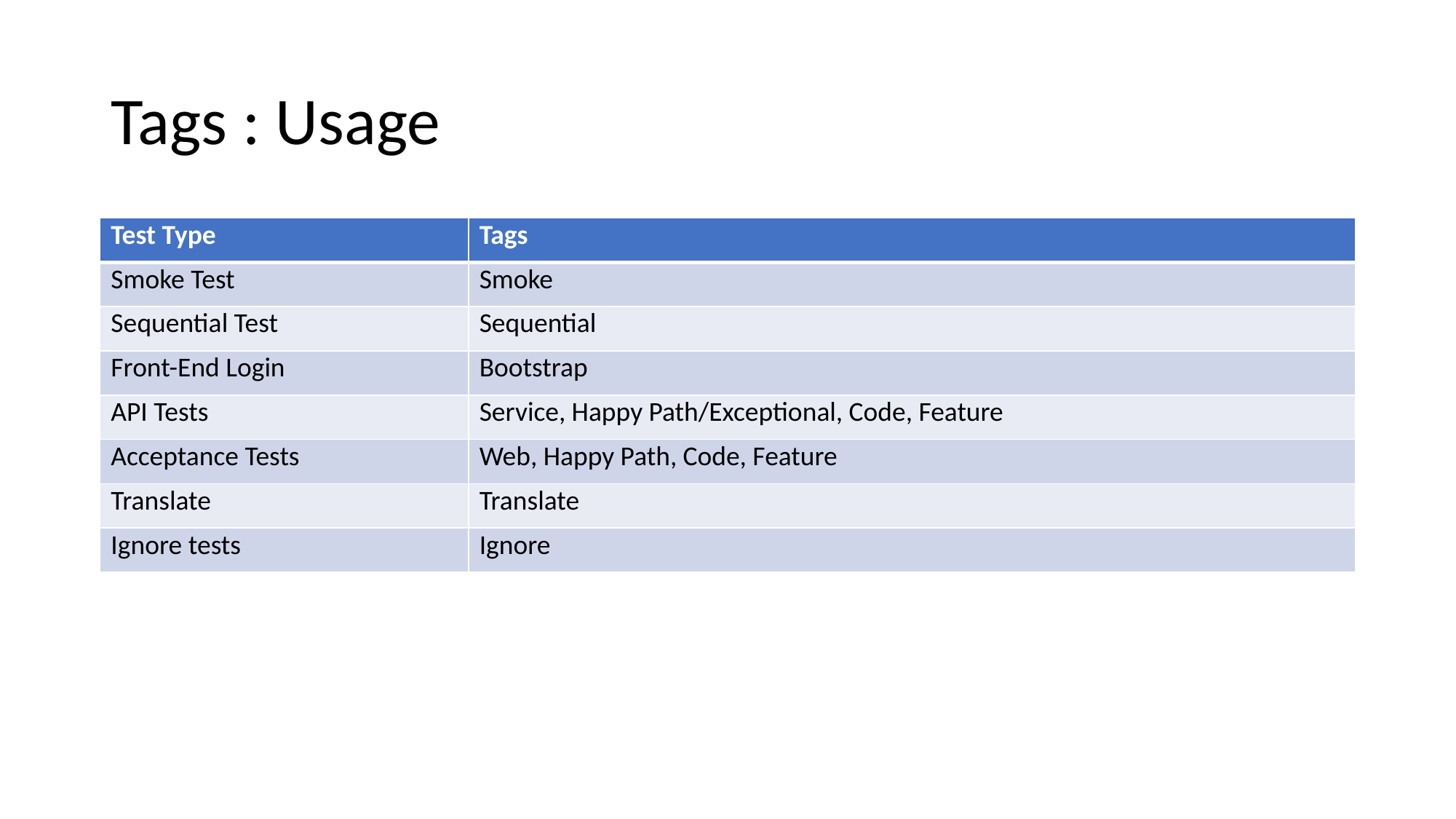

# Tags : Usage
| Test Type | Tags |
| --- | --- |
| Smoke Test | Smoke |
| Sequential Test | Sequential |
| Front-End Login | Bootstrap |
| API Tests | Service, Happy Path/Exceptional, Code, Feature |
| Acceptance Tests | Web, Happy Path, Code, Feature |
| Translate | Translate |
| Ignore tests | Ignore |